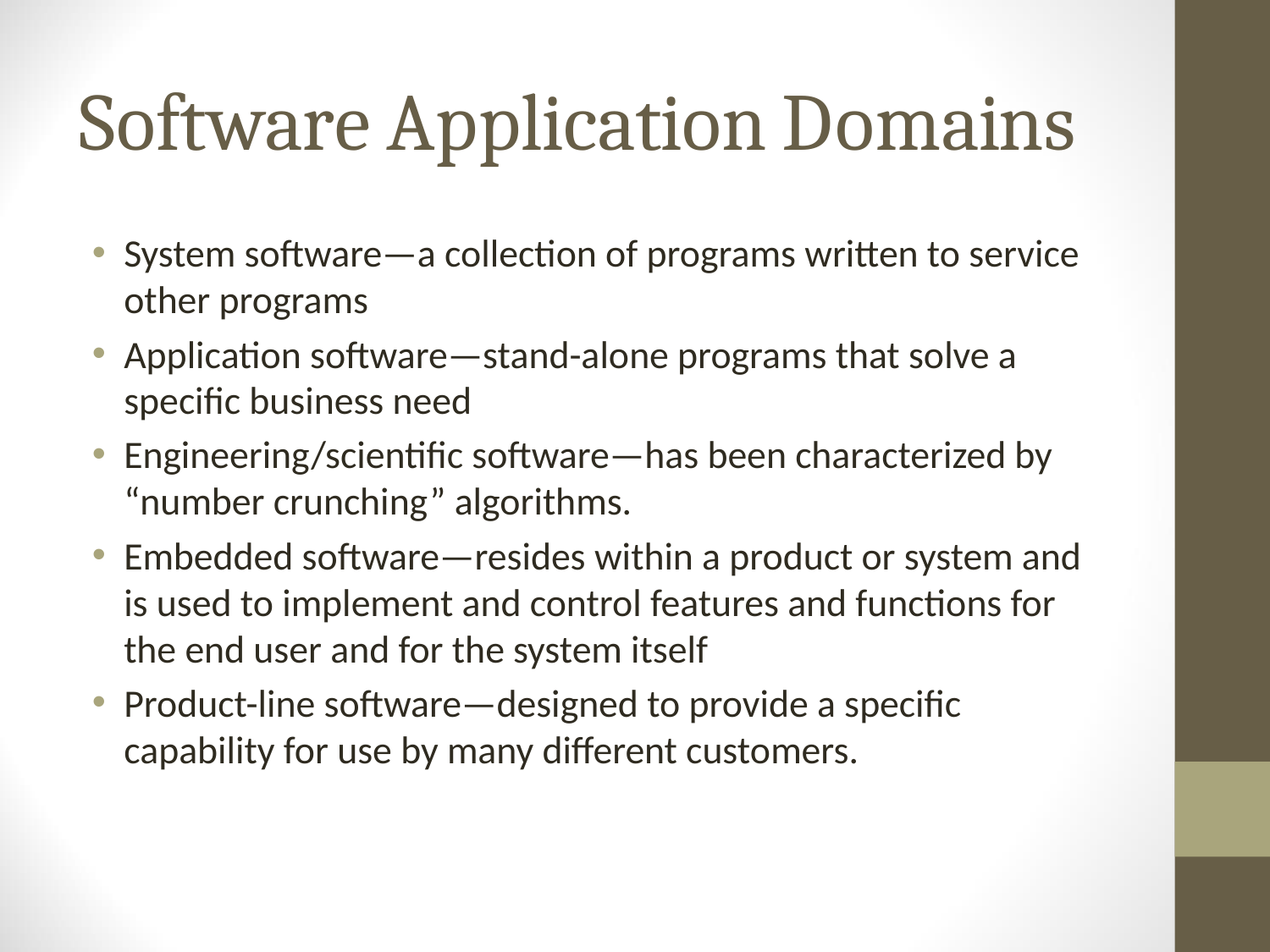

# Software Application Domains
System software—a collection of programs written to service other programs
Application software—stand-alone programs that solve a specific business need
Engineering/scientific software—has been characterized by “number crunching” algorithms.
Embedded software—resides within a product or system and is used to implement and control features and functions for the end user and for the system itself
Product-line software—designed to provide a specific capability for use by many different customers.